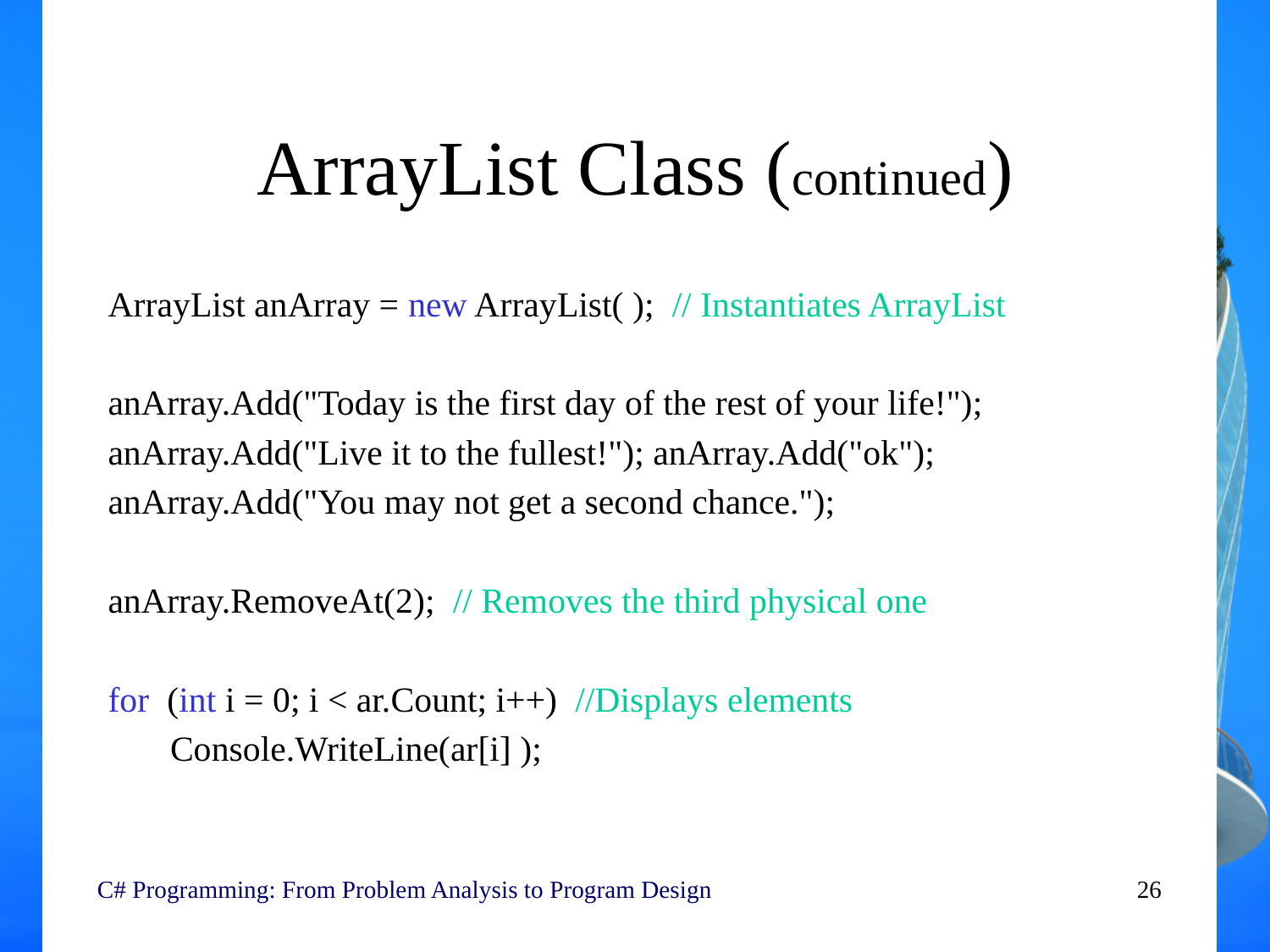

# ArrayList Class (continued)
ArrayList anArray = new ArrayList( );  // Instantiates ArrayList

anArray.Add("Today is the first day of the rest of your life!");
anArray.Add("Live it to the fullest!"); anArray.Add("ok");
anArray.Add("You may not get a second chance.");

anArray.RemoveAt(2);  // Removes the third physical one

for  (int i = 0; i < ar.Count; i++)  //Displays elements
       Console.WriteLine(ar[i] );

C# Programming: From Problem Analysis to Program Design

26